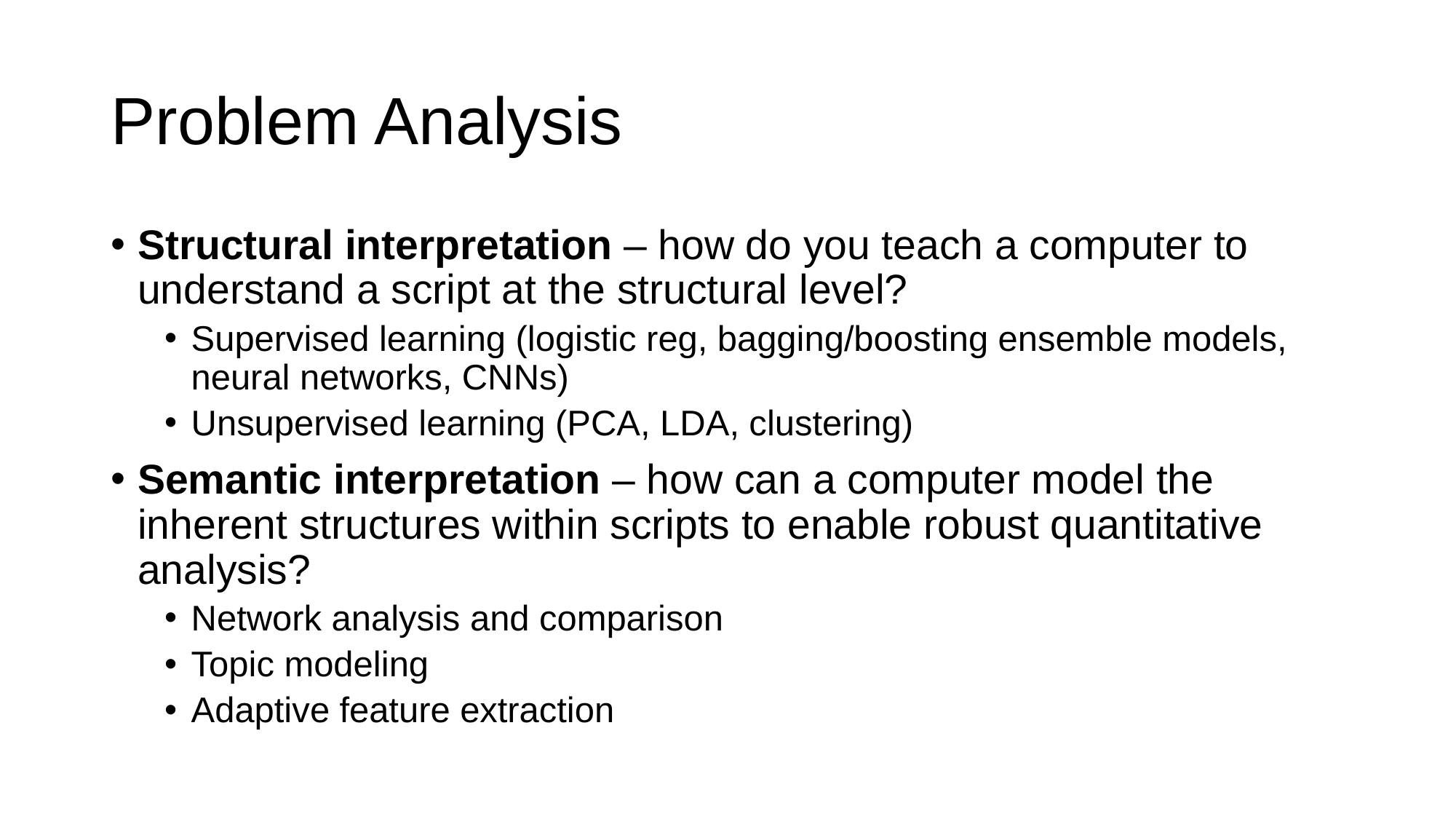

# Problem Analysis
Structural interpretation – how do you teach a computer to understand a script at the structural level?
Supervised learning (logistic reg, bagging/boosting ensemble models, neural networks, CNNs)
Unsupervised learning (PCA, LDA, clustering)
Semantic interpretation – how can a computer model the inherent structures within scripts to enable robust quantitative analysis?
Network analysis and comparison
Topic modeling
Adaptive feature extraction